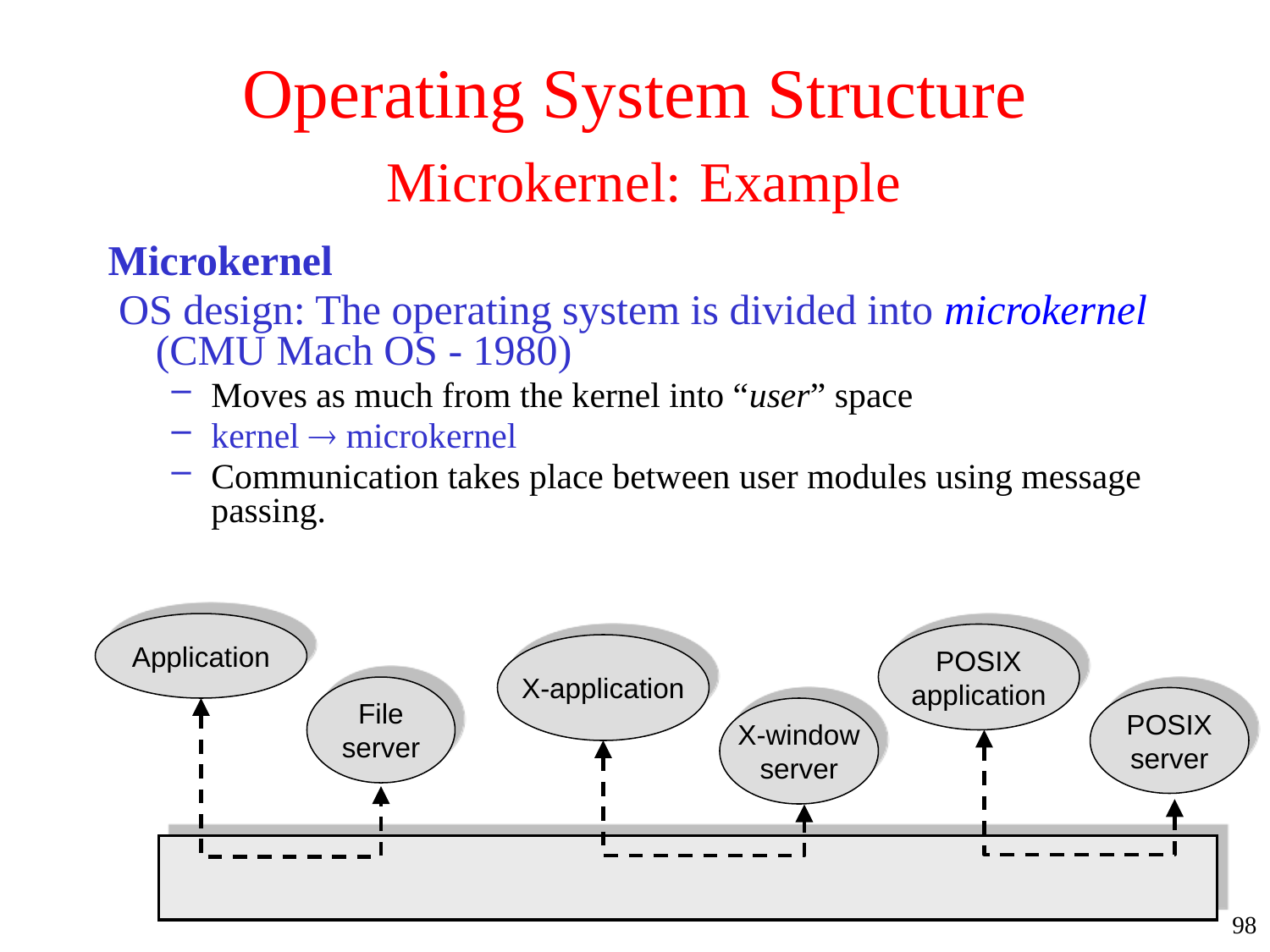

# Operating System Structure Microkernel: Example
Microkernel
 OS design: The operating system is divided into microkernel (CMU Mach OS - 1980)
Moves as much from the kernel into “user” space
kernel → microkernel
Communication takes place between user modules using message passing.
Application
POSIX
application
X-application
File
server
POSIX
server

X-window
server

98